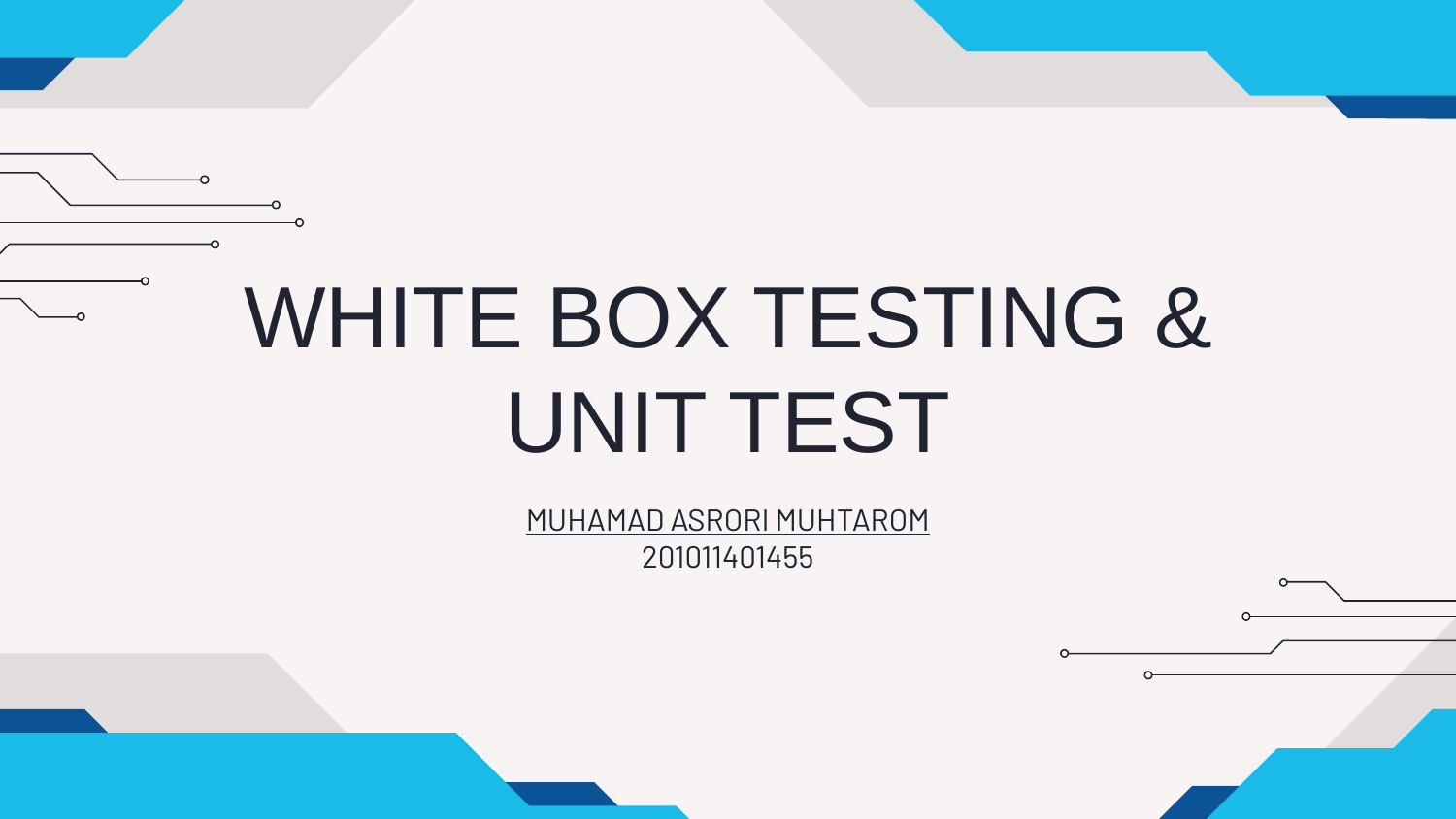

# WHITE BOX TESTING & UNIT TEST
MUHAMAD ASRORI MUHTAROM
201011401455